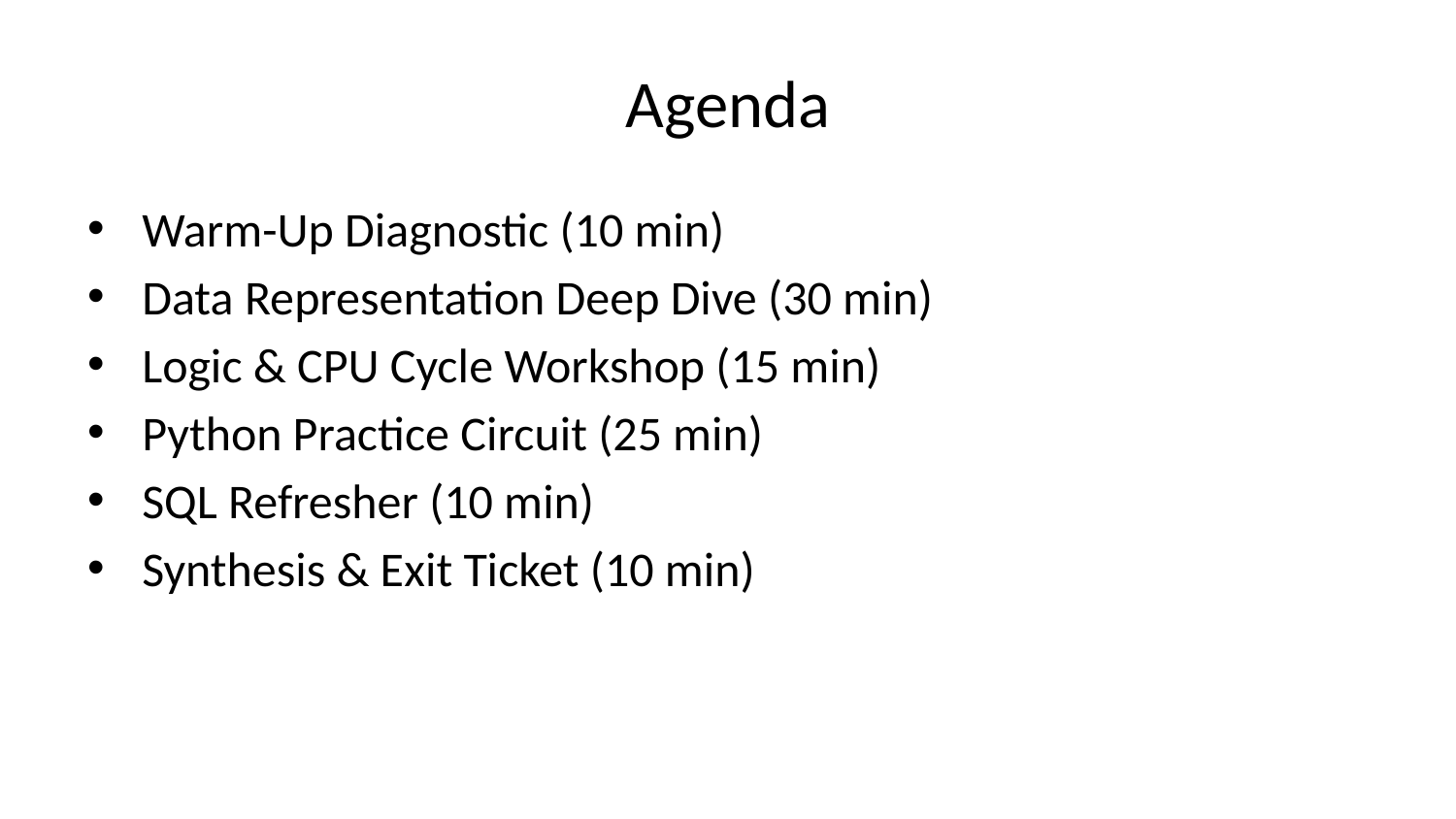

# Agenda
Warm-Up Diagnostic (10 min)
Data Representation Deep Dive (30 min)
Logic & CPU Cycle Workshop (15 min)
Python Practice Circuit (25 min)
SQL Refresher (10 min)
Synthesis & Exit Ticket (10 min)